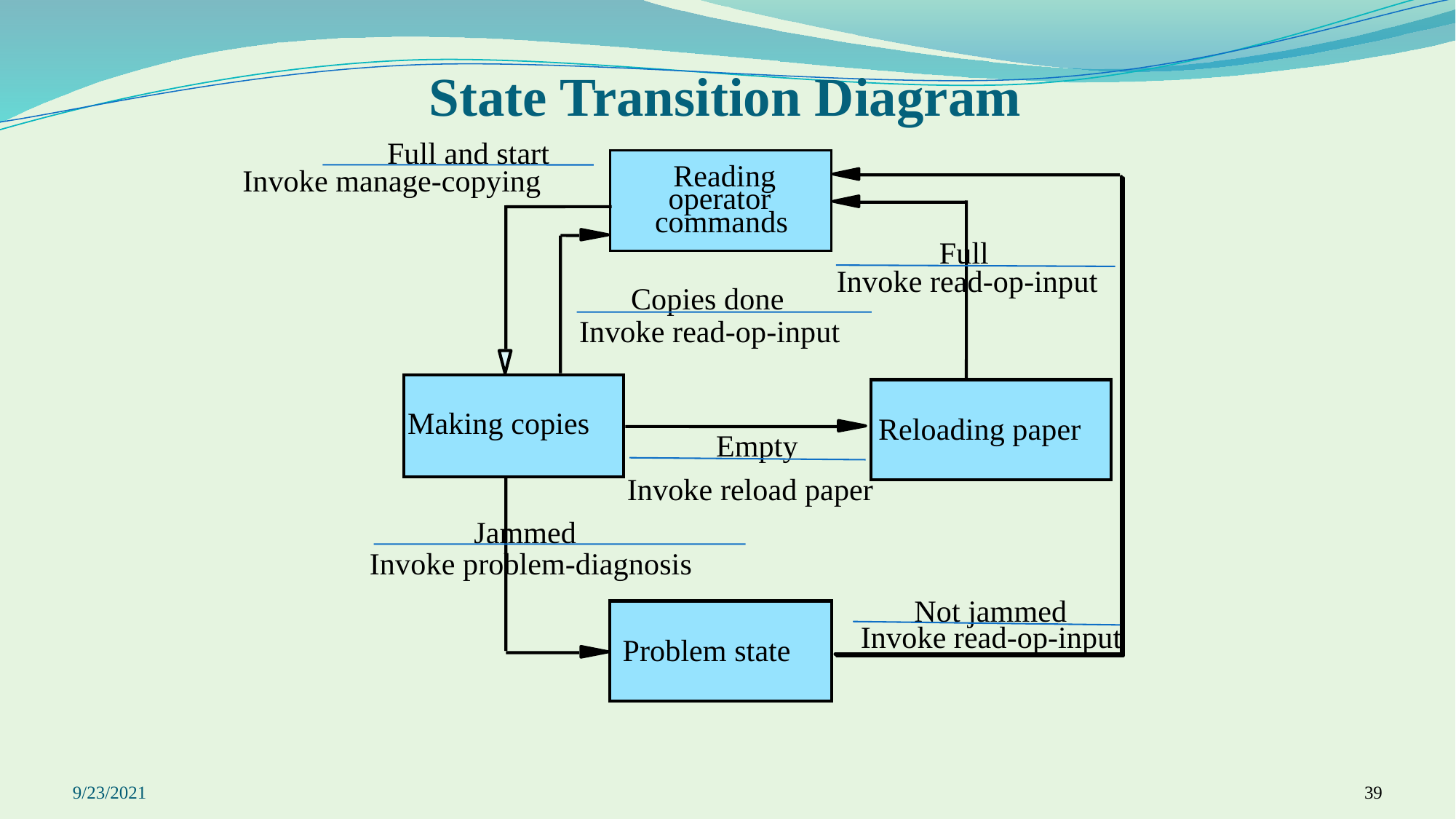

# State Transition Diagram
Full and start

Reading

Invoke manage-copying

operator

commands

Full

Invoke read-op-input

Copies done

Invoke read-op-input

Making copies
Reloading paper
Empty

Invoke reload paper

Jammed

Invoke problem-diagnosis

Not jammed

Invoke read-op-input

Problem state

9/23/2021
39